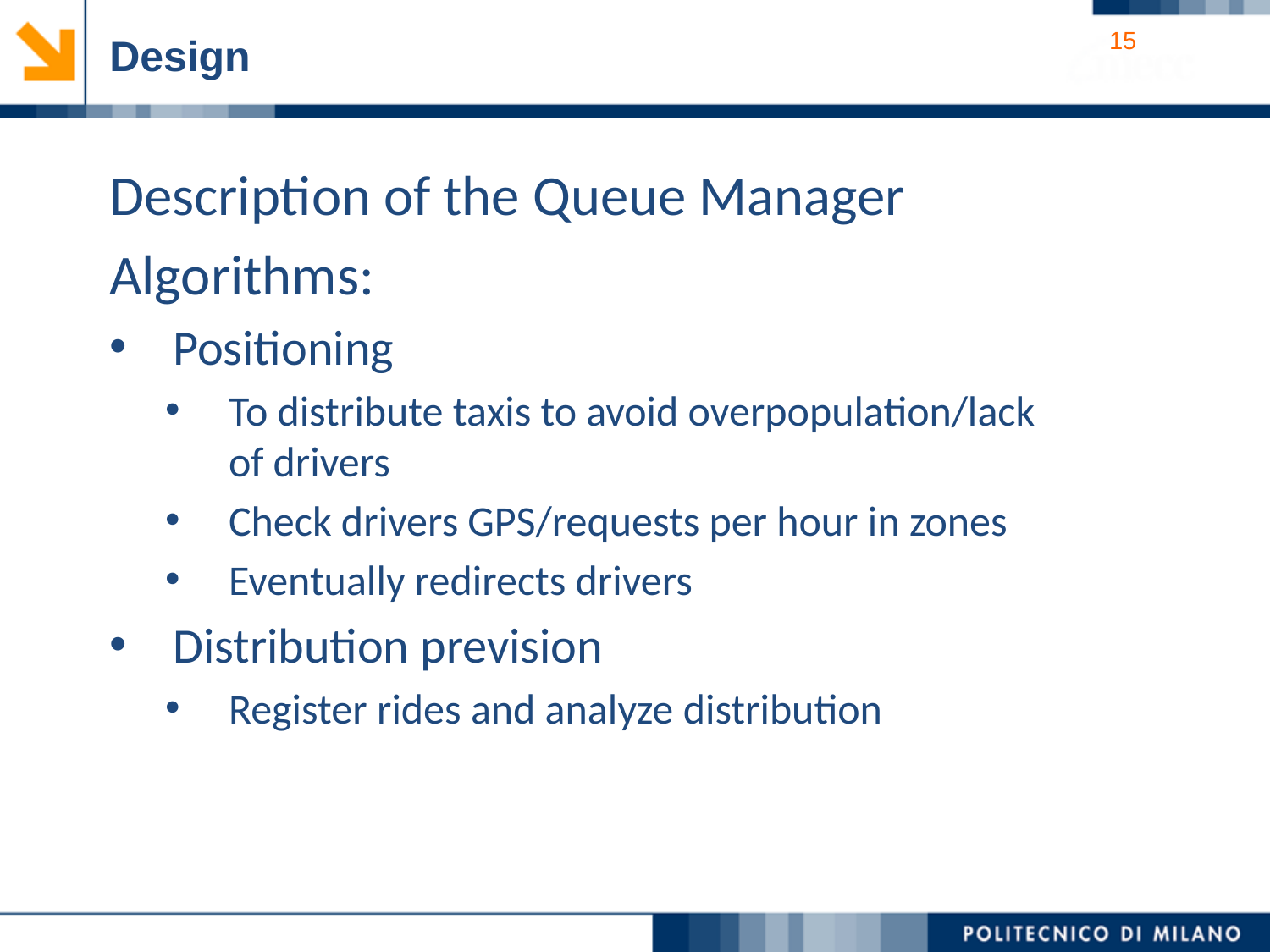

Design
Description of the Queue Manager
Algorithms:
Positioning
To distribute taxis to avoid overpopulation/lack of drivers
Check drivers GPS/requests per hour in zones
Eventually redirects drivers
Distribution prevision
Register rides and analyze distribution